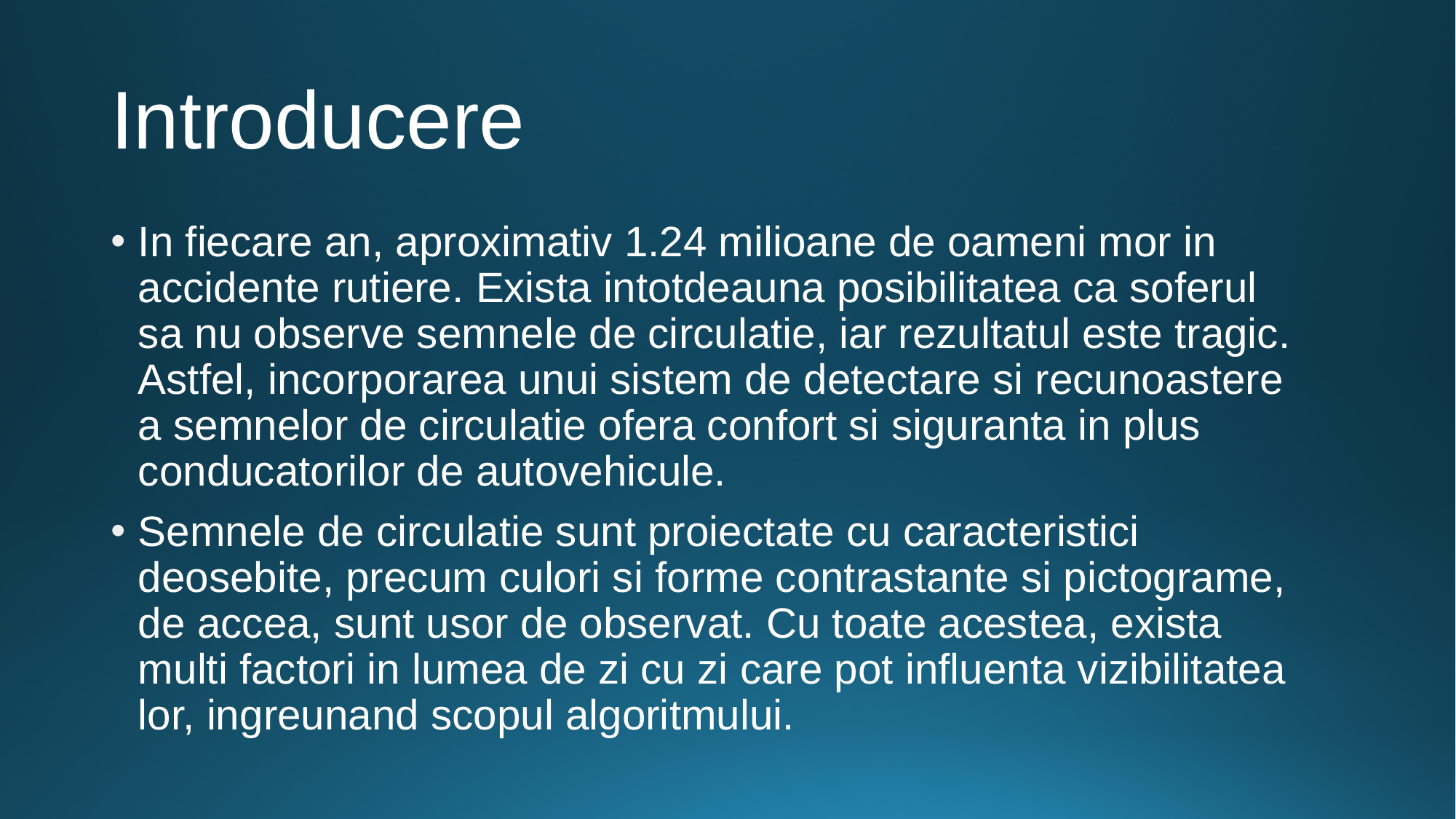

# Introducere
In fiecare an, aproximativ 1.24 milioane de oameni mor in accidente rutiere. Exista intotdeauna posibilitatea ca soferul sa nu observe semnele de circulatie, iar rezultatul este tragic. Astfel, incorporarea unui sistem de detectare si recunoastere a semnelor de circulatie ofera confort si siguranta in plus conducatorilor de autovehicule.
Semnele de circulatie sunt proiectate cu caracteristici deosebite, precum culori si forme contrastante si pictograme, de accea, sunt usor de observat. Cu toate acestea, exista multi factori in lumea de zi cu zi care pot influenta vizibilitatea lor, ingreunand scopul algoritmului.